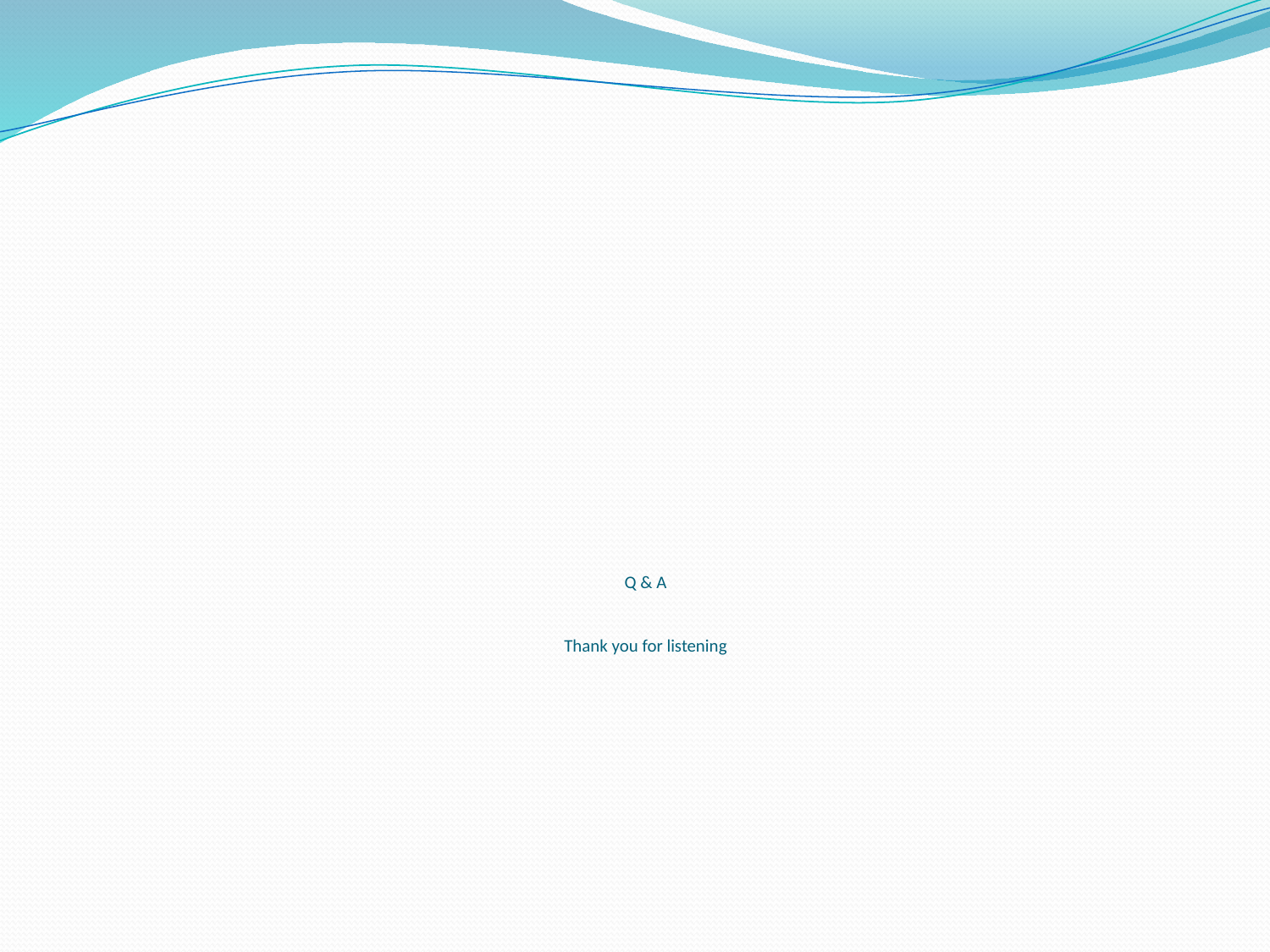

# Q & A Thank you for listening